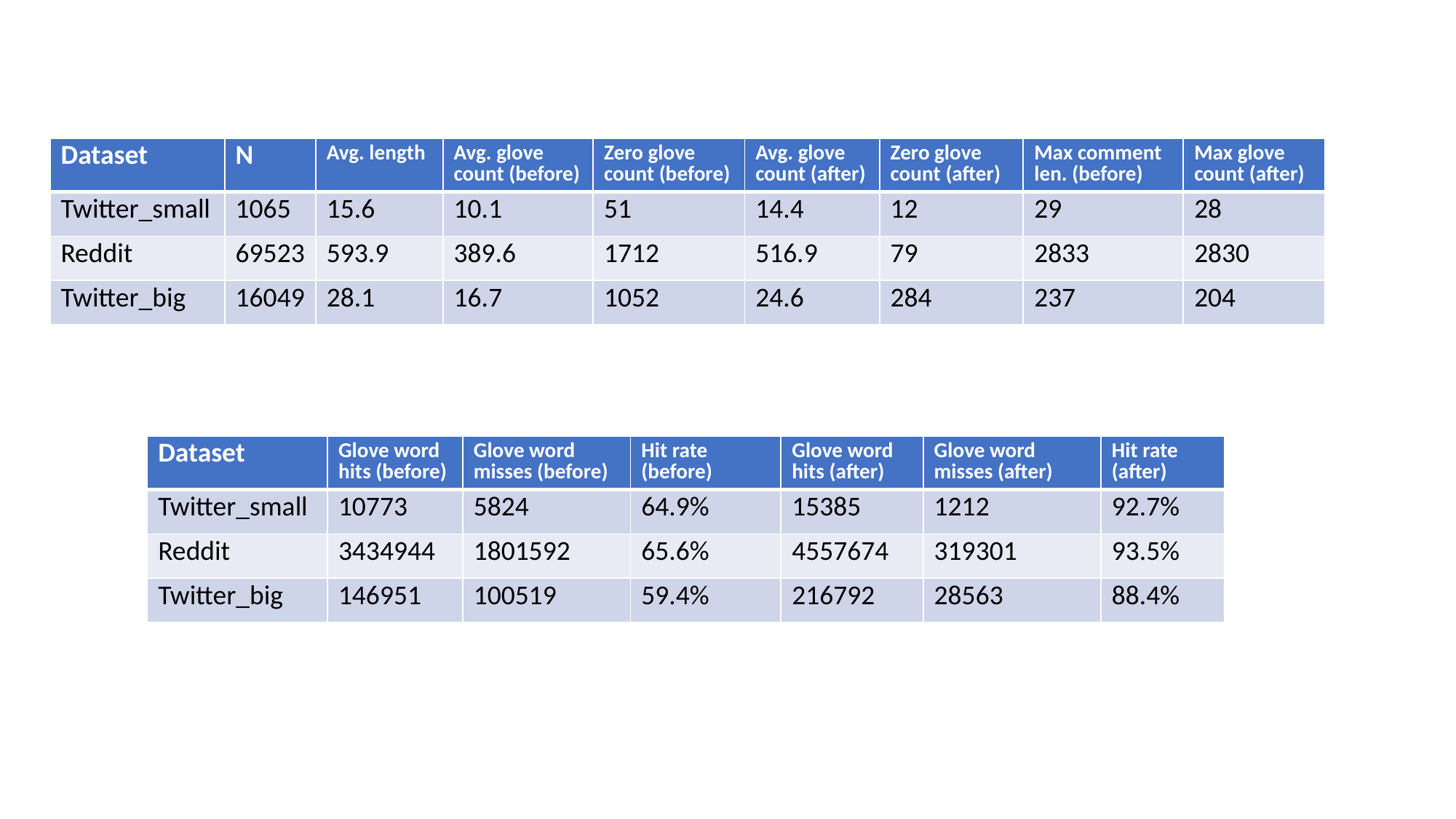

| Dataset | N | Avg. length | Avg. glove count (before) | Zero glove count (before) | Avg. glove count (after) | Zero glove count (after) | Max comment len. (before) | Max glove count (after) |
| --- | --- | --- | --- | --- | --- | --- | --- | --- |
| Twitter\_small | 1065 | 15.6 | 10.1 | 51 | 14.4 | 12 | 29 | 28 |
| Reddit | 69523 | 593.9 | 389.6 | 1712 | 516.9 | 79 | 2833 | 2830 |
| Twitter\_big | 16049 | 28.1 | 16.7 | 1052 | 24.6 | 284 | 237 | 204 |
| Dataset | Glove word hits (before) | Glove word misses (before) | Hit rate (before) | Glove word hits (after) | Glove word misses (after) | Hit rate (after) |
| --- | --- | --- | --- | --- | --- | --- |
| Twitter\_small | 10773 | 5824 | 64.9% | 15385 | 1212 | 92.7% |
| Reddit | 3434944 | 1801592 | 65.6% | 4557674 | 319301 | 93.5% |
| Twitter\_big | 146951 | 100519 | 59.4% | 216792 | 28563 | 88.4% |